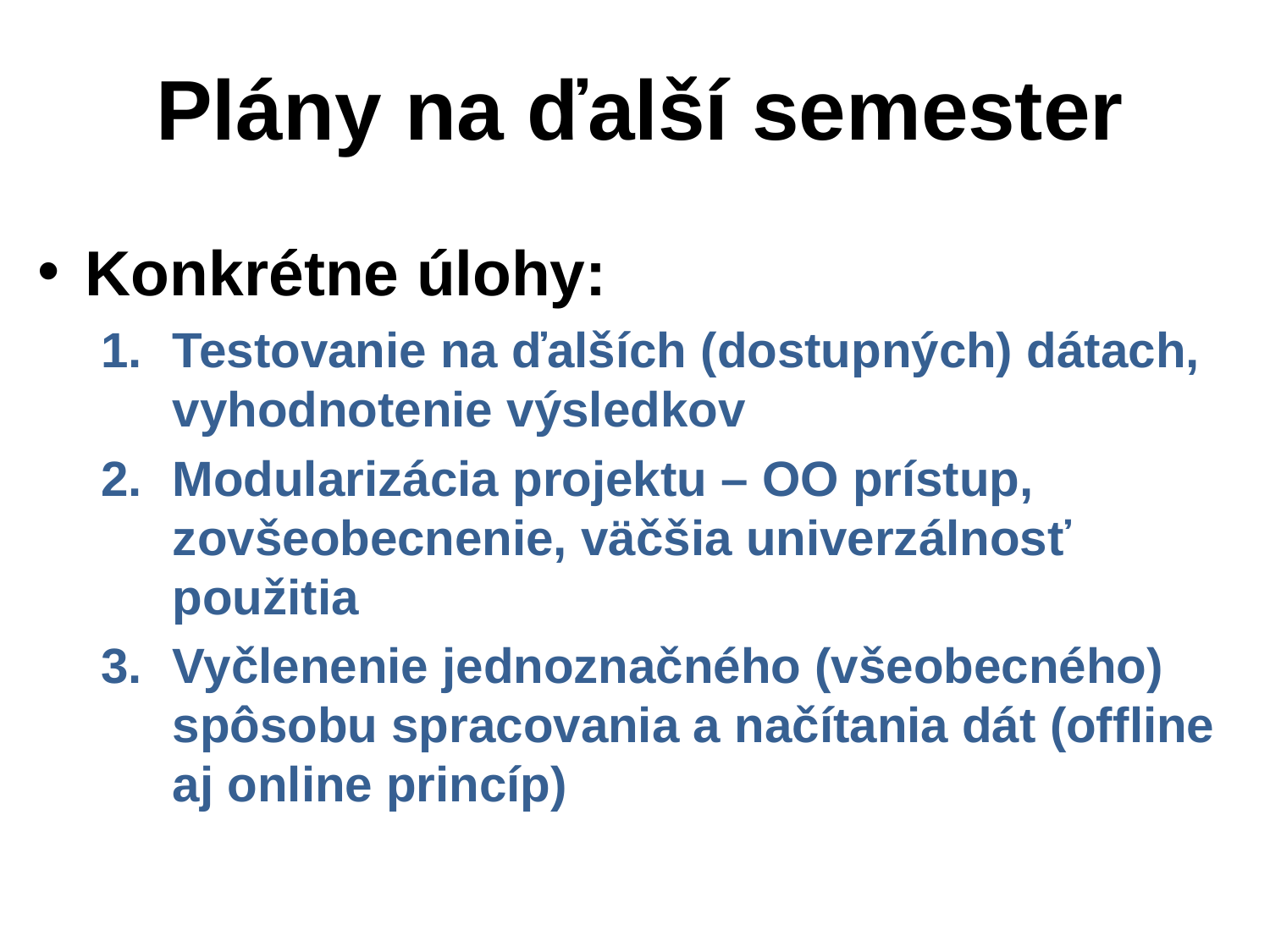

# Plány na ďalší semester
Konkrétne úlohy:
Testovanie na ďalších (dostupných) dátach, vyhodnotenie výsledkov
Modularizácia projektu – OO prístup, zovšeobecnenie, väčšia univerzálnosť použitia
Vyčlenenie jednoznačného (všeobecného) spôsobu spracovania a načítania dát (offline aj online princíp)